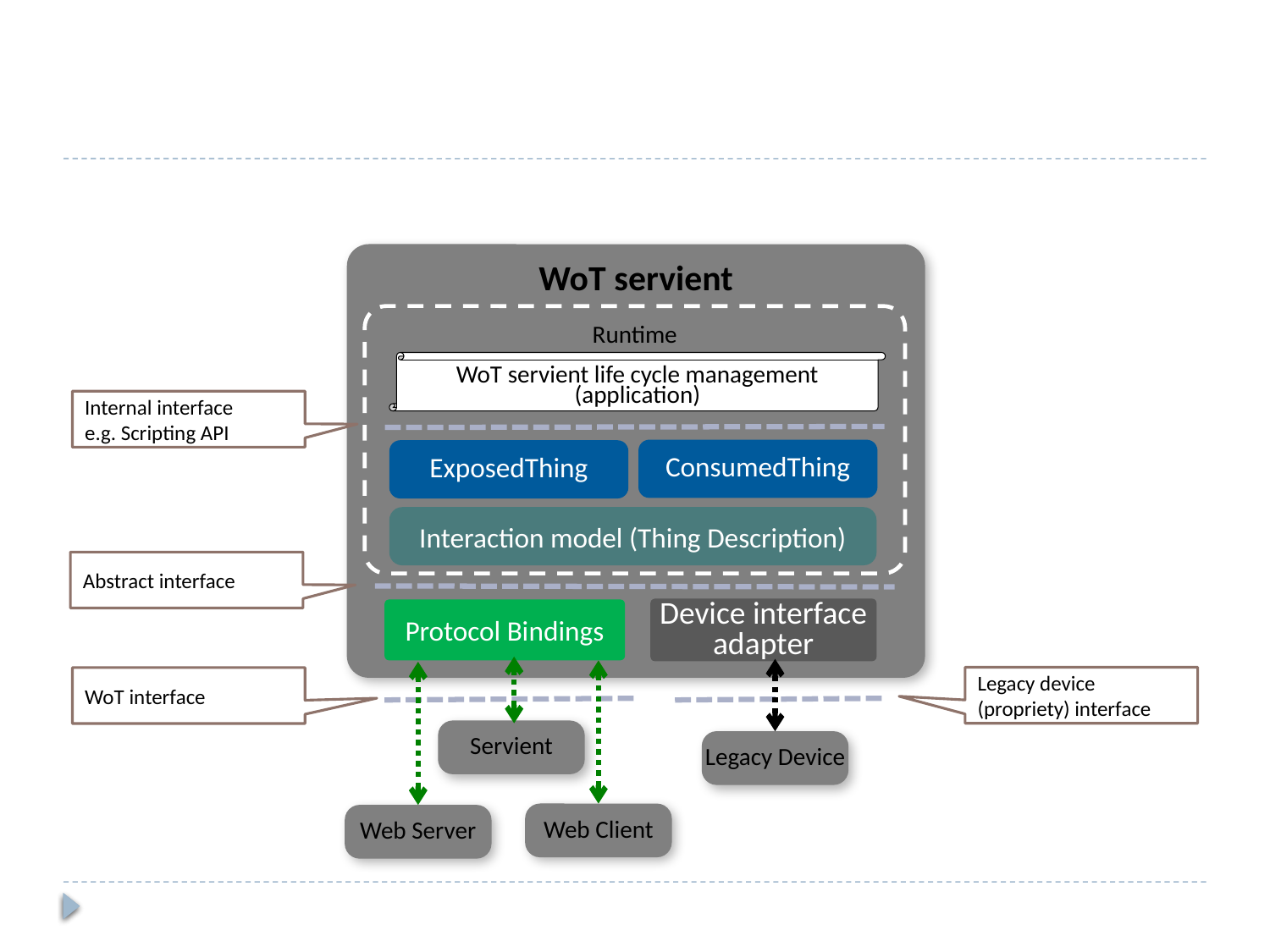

WoT servient
Runtime
WoT servient life cycle management
(application)
Internal interface
e.g. Scripting API
ConsumedThing
ExposedThing
Interaction model (Thing Description)
Abstract interface
Device interface
adapter
Protocol Bindings
Legacy device (propriety) interface
WoT interface
Servient
Legacy Device
Web Client
Web Server